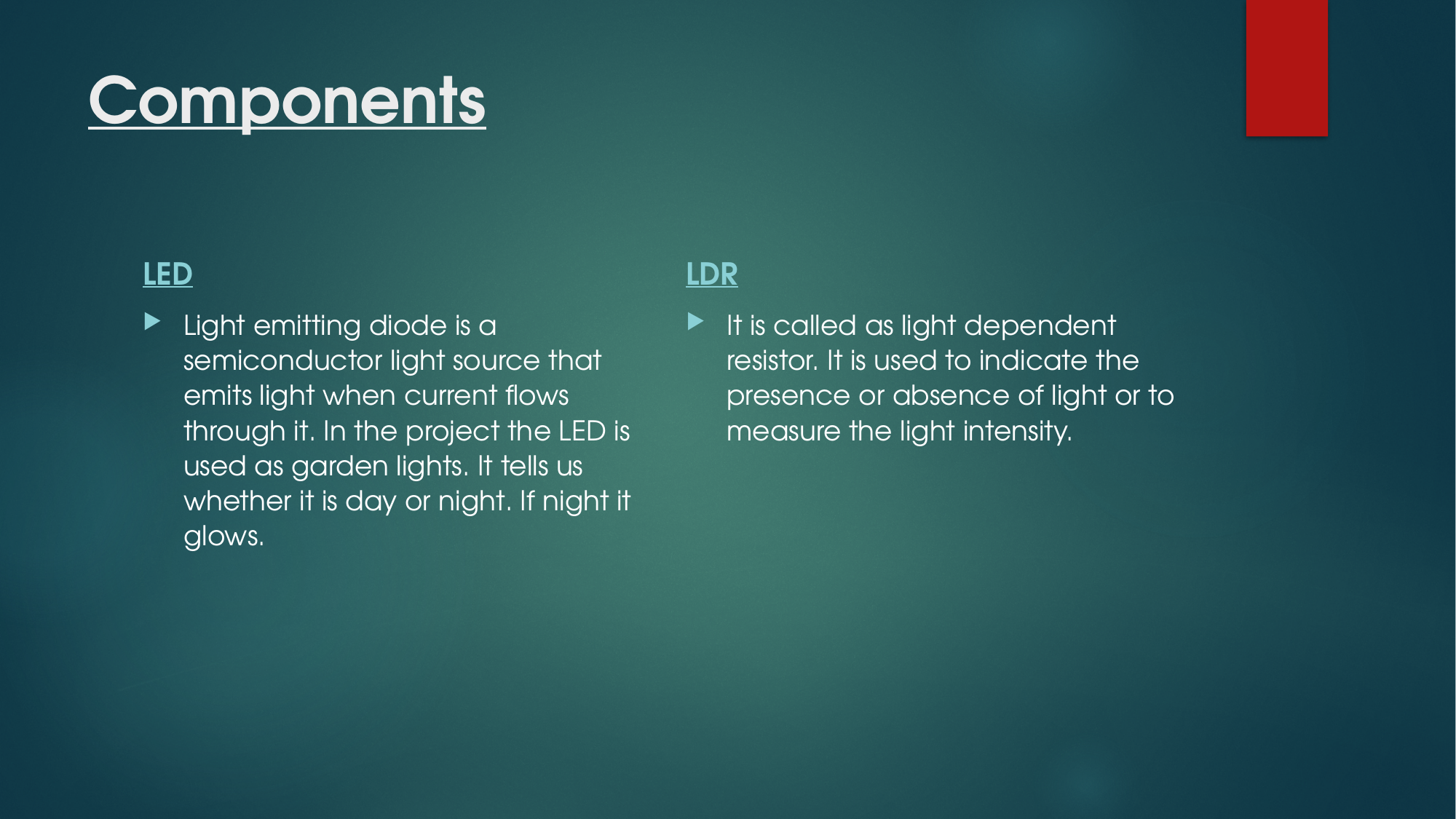

# Components

LED
LDR
Light emitting diode is a semiconductor light source that emits light when current flows through it. In the project the LED is used as garden lights. It tells us whether it is day or night. If night it glows.

It is called as light dependent resistor. It is used to indicate the presence or absence of light or to measure the light intensity.